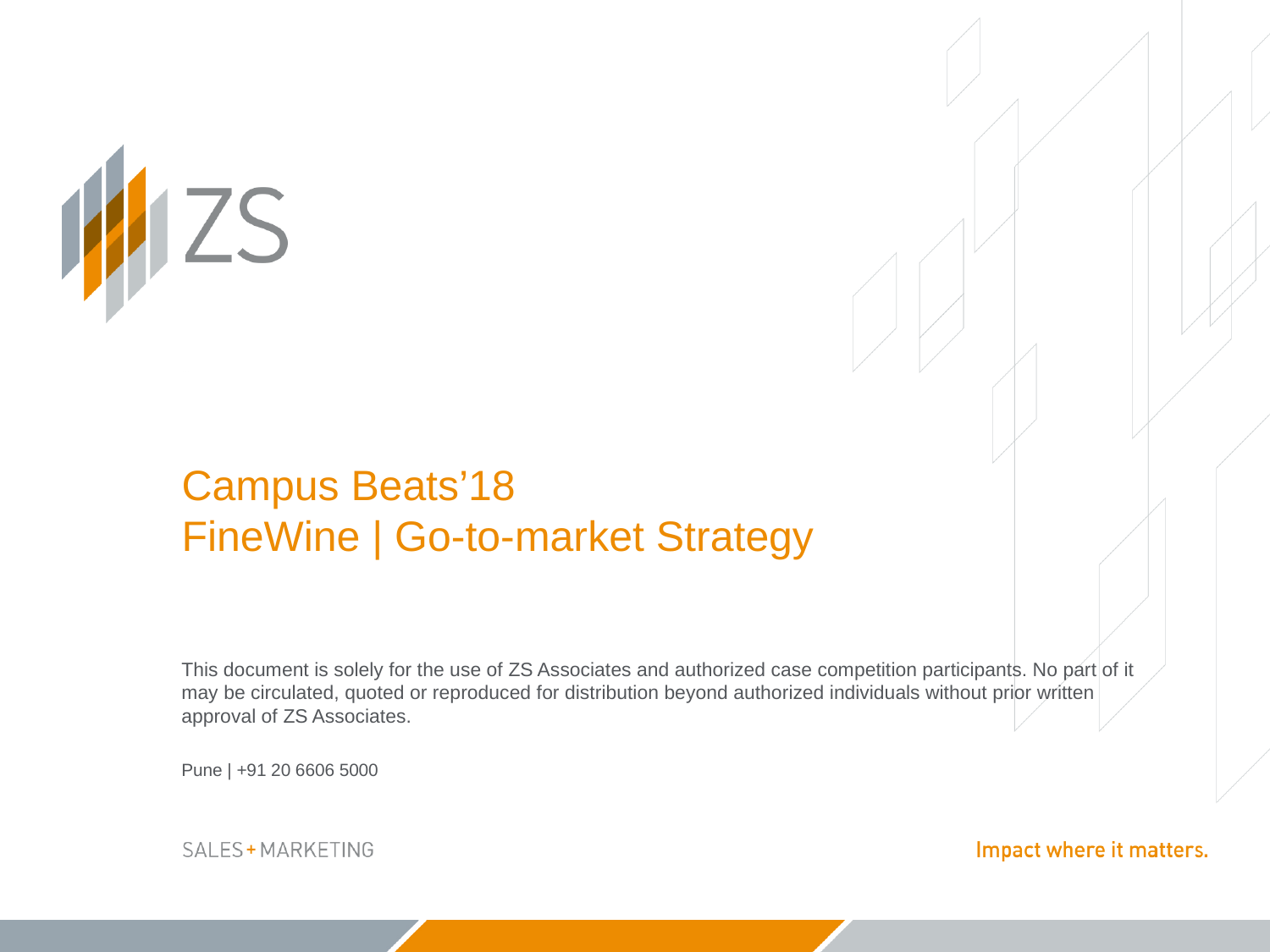

Campus Beats’18
FineWine | Go-to-market Strategy
This document is solely for the use of ZS Associates and authorized case competition participants. No part of it may be circulated, quoted or reproduced for distribution beyond authorized individuals without prior written approval of ZS Associates.
Pune | +91 20 6606 5000